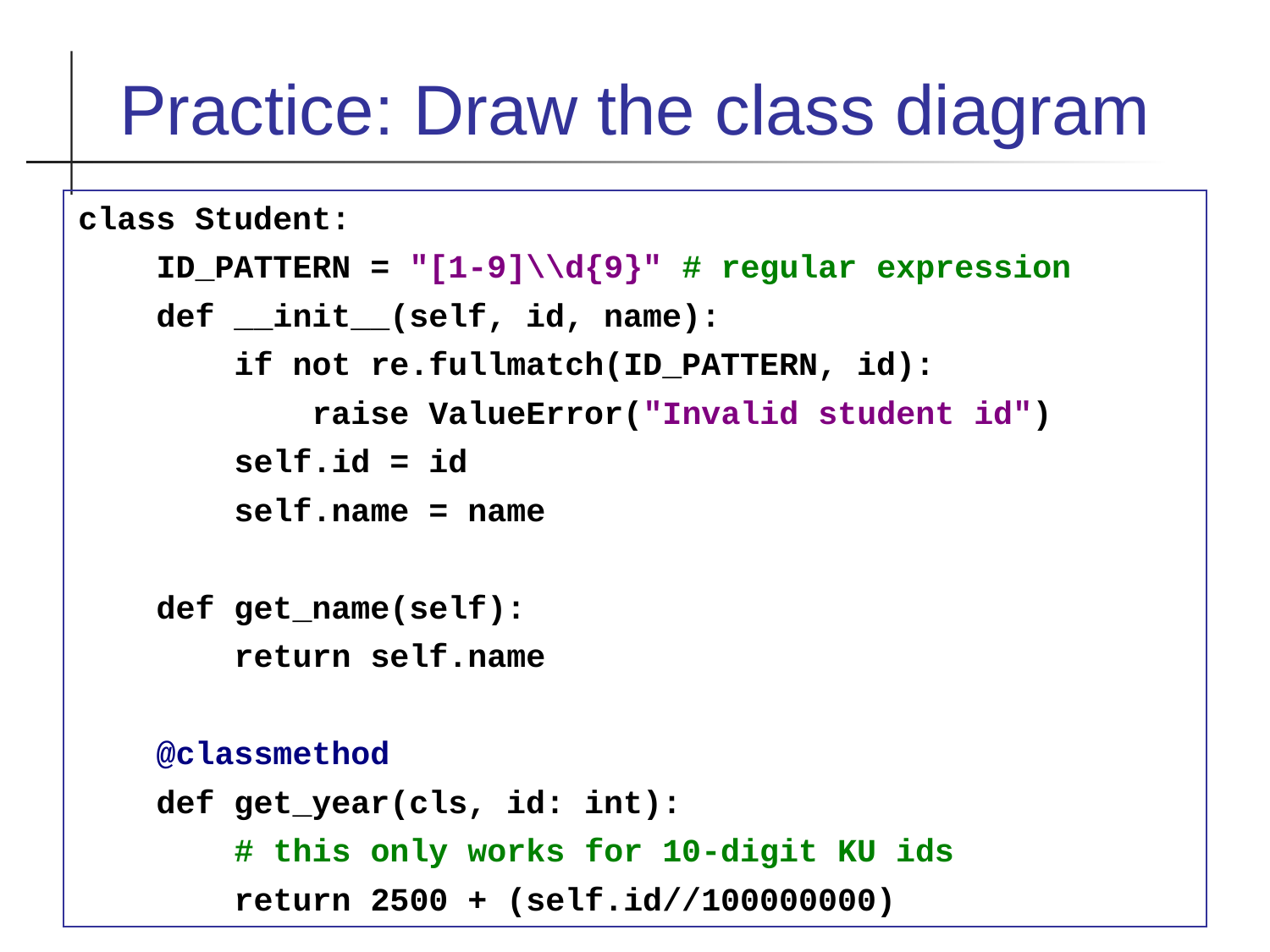

Practice: Draw the class diagram
class Student:
    ID_PATTERN = "[1-9]\\d{9}" # regular expression
    def __init__(self, id, name):
        if not re.fullmatch(ID_PATTERN, id):
            raise ValueError("Invalid student id")
        self.id = id
        self.name = name

    def get_name(self):
        return self.name

    @classmethod
    def get_year(cls, id: int):
        # this only works for 10-digit KU ids
        return 2500 + (self.id//100000000)